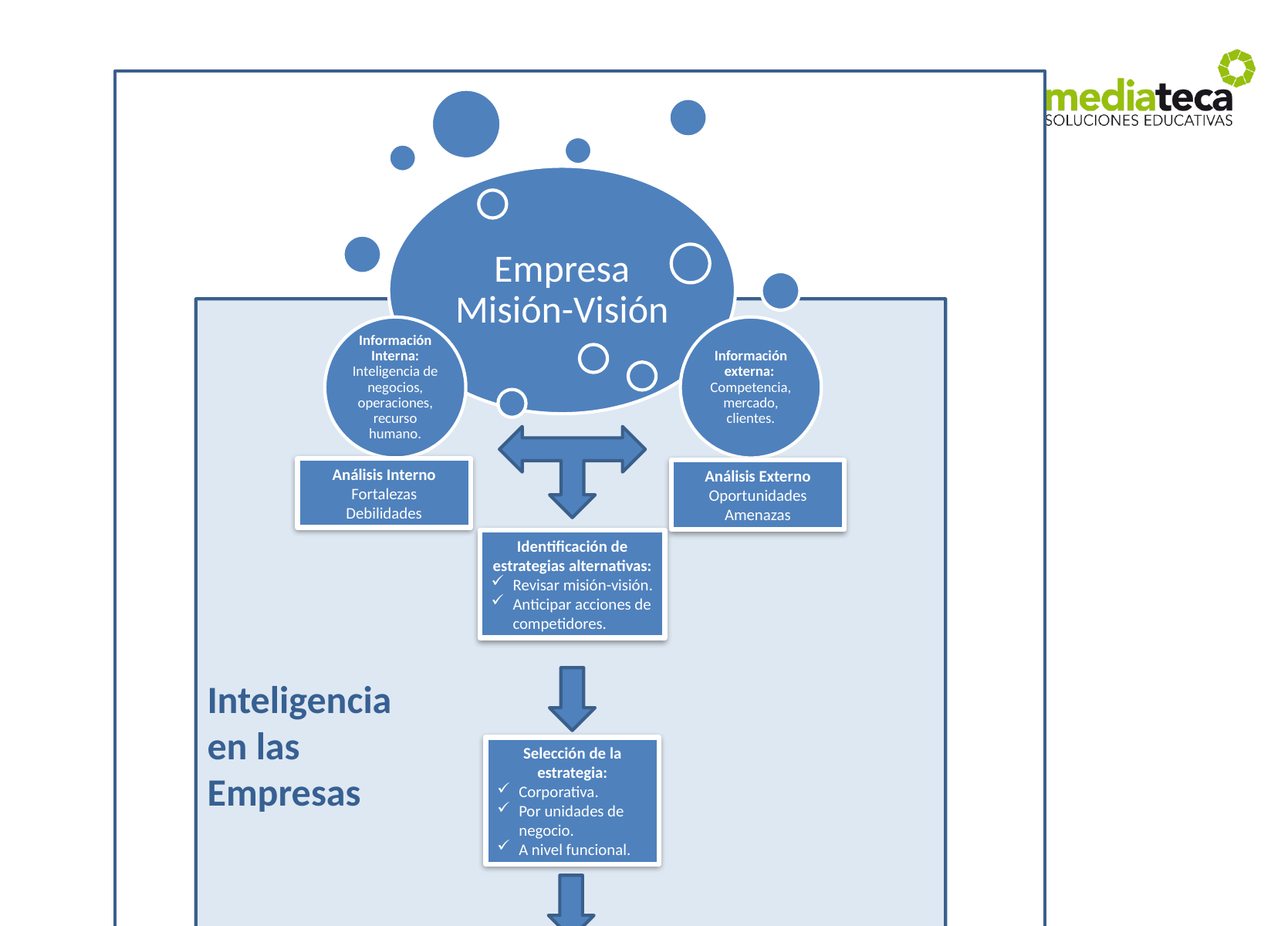

Empresa Misión-Visión
Información Interna: Inteligencia de negocios, operaciones, recurso humano.
Información externa:  Competencia, mercado, clientes.

Inteligencia
en las
Empresas

Análisis Interno
Fortalezas
Debilidades
Análisis Externo
Oportunidades
Amenazas
Identificación de estrategias alternativas:
Revisar misión-visión.
Anticipar acciones de competidores.

Selección de la estrategia:
Corporativa.
Por unidades de negocio.
A nivel funcional.

Adecuación estructura- Estrategia-Control
IMPLEMENTACIÓN DEL CAMBIO ESTRATÉGICO
EVALUACIÓN
COMPETITIVIDAD ESTRATÉGICA